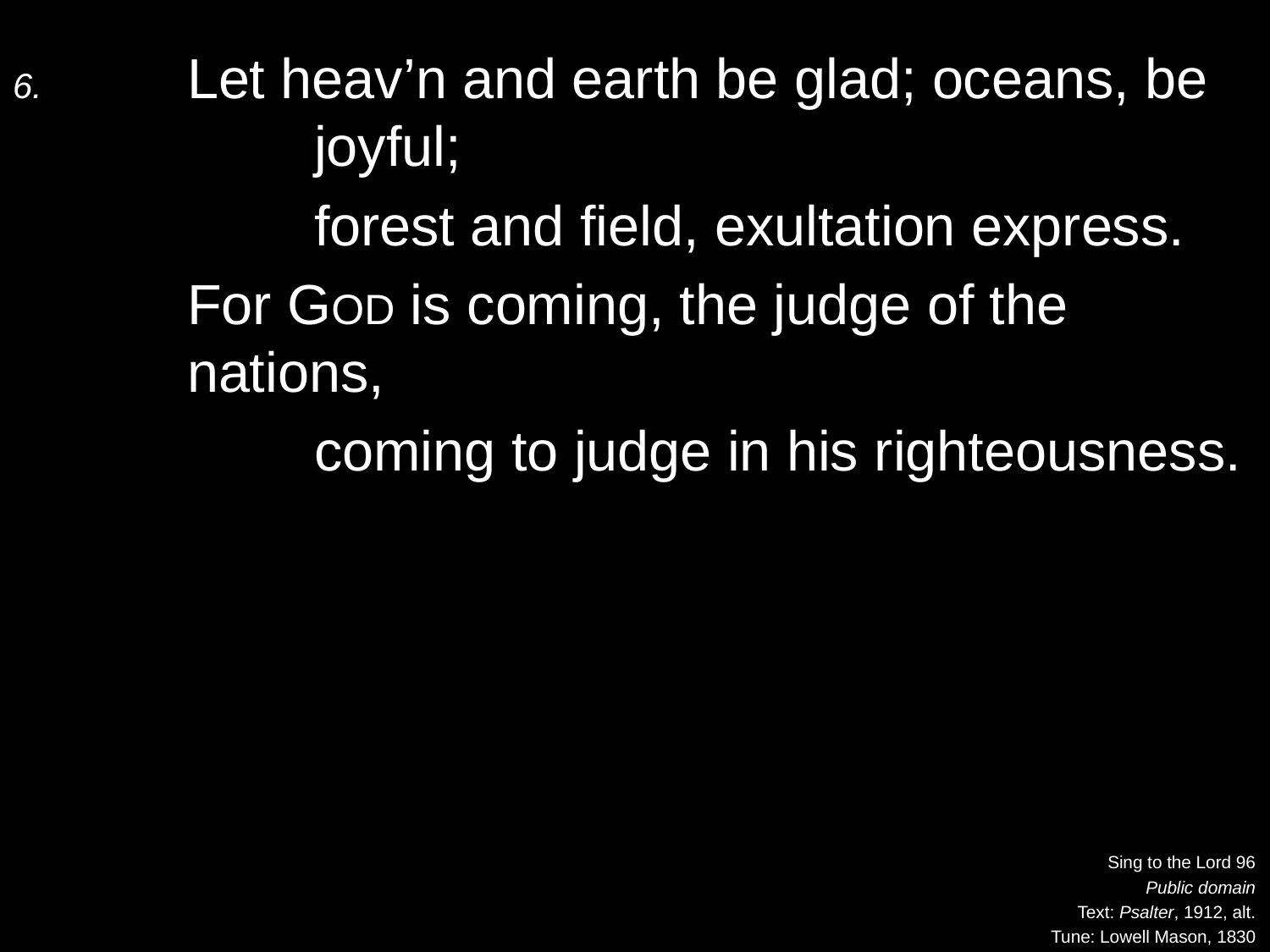

6.	Let heav’n and earth be glad; oceans, be 	joyful;
		forest and field, exultation express.
	For God is coming, the judge of the nations,
		coming to judge in his righteousness.
Sing to the Lord 96
Public domain
Text: Psalter, 1912, alt.
Tune: Lowell Mason, 1830